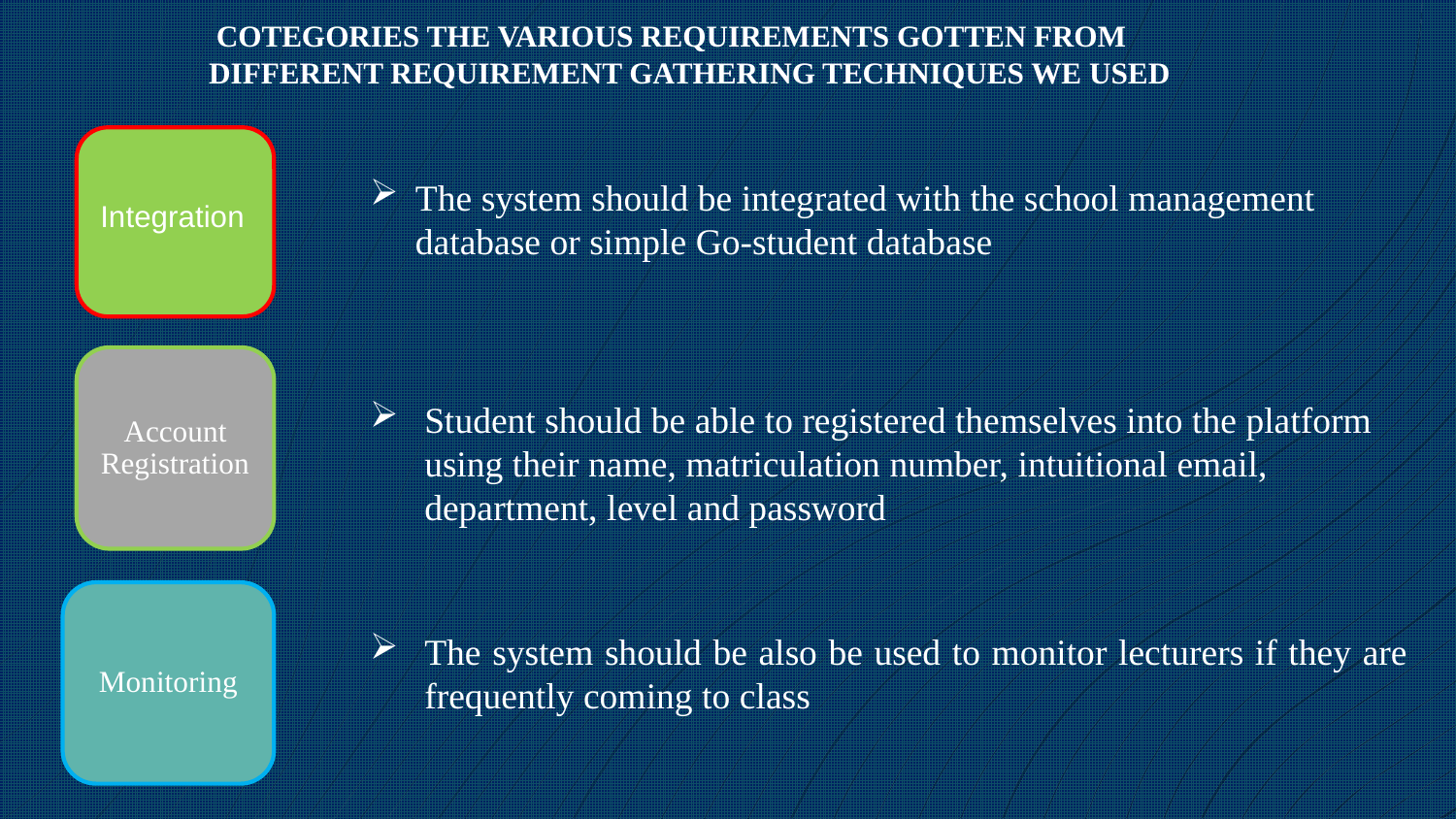

COTEGORIES THE VARIOUS REQUIREMENTS GOTTEN FROM DIFFERENT REQUIREMENT GATHERING TECHNIQUES WE USED

The system should be integrated with the school management database or simple Go-student database
Integration

Account Registration
Student should be able to registered themselves into the platform using their name, matriculation number, intuitional email, department, level and password

Monitoring
The system should be also be used to monitor lecturers if they are frequently coming to class